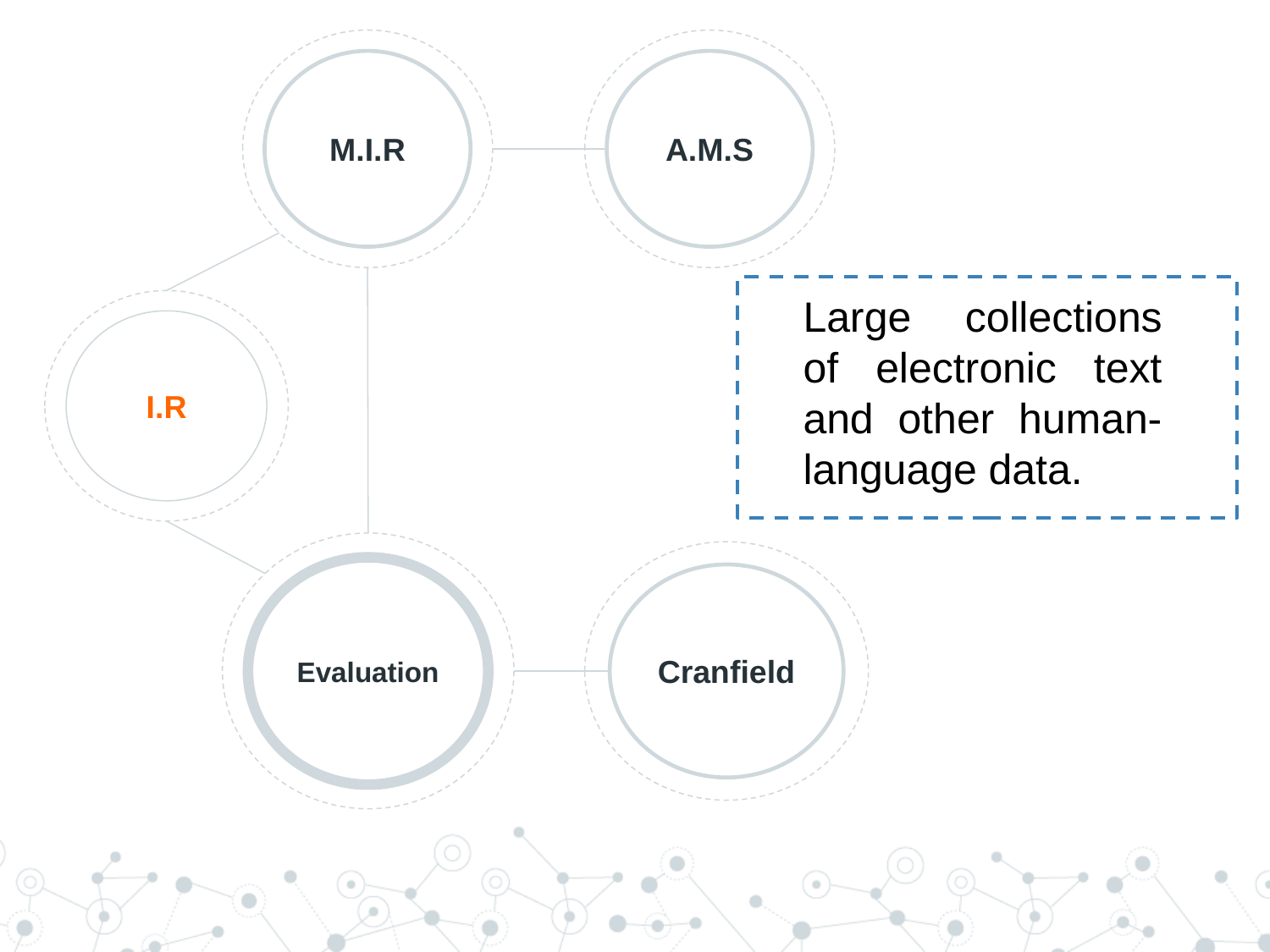

M.I.R

Evaluation

Cranfield

I.R

A.M.S

Large collections of electronic text and other human-language data.